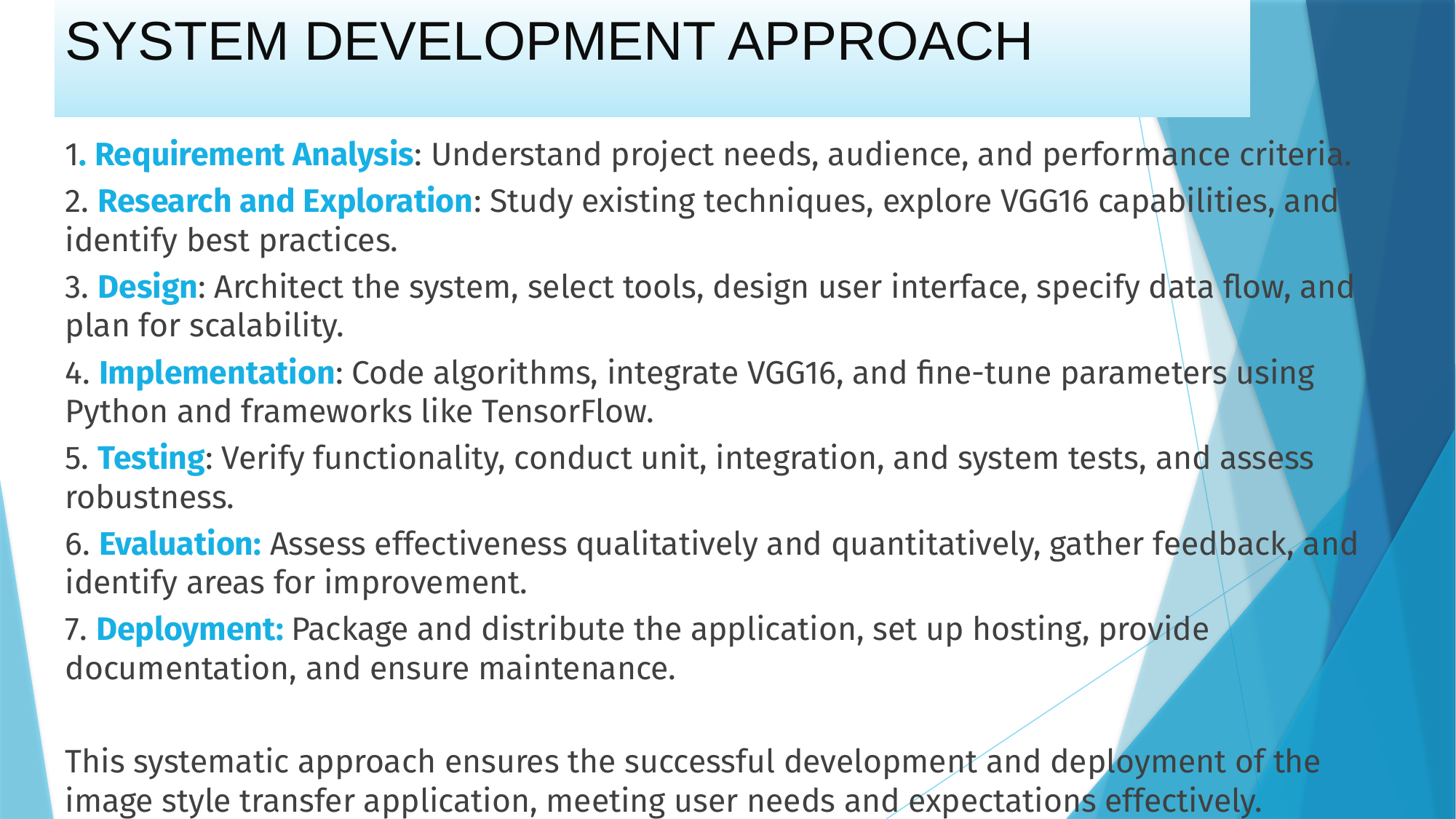

# SYSTEM DEVELOPMENT APPROACH
1. Requirement Analysis: Understand project needs, audience, and performance criteria.
2. Research and Exploration: Study existing techniques, explore VGG16 capabilities, and identify best practices.
3. Design: Architect the system, select tools, design user interface, specify data flow, and plan for scalability.
4. Implementation: Code algorithms, integrate VGG16, and fine-tune parameters using Python and frameworks like TensorFlow.
5. Testing: Verify functionality, conduct unit, integration, and system tests, and assess robustness.
6. Evaluation: Assess effectiveness qualitatively and quantitatively, gather feedback, and identify areas for improvement.
7. Deployment: Package and distribute the application, set up hosting, provide documentation, and ensure maintenance.

This systematic approach ensures the successful development and deployment of the image style transfer application, meeting user needs and expectations effectively.